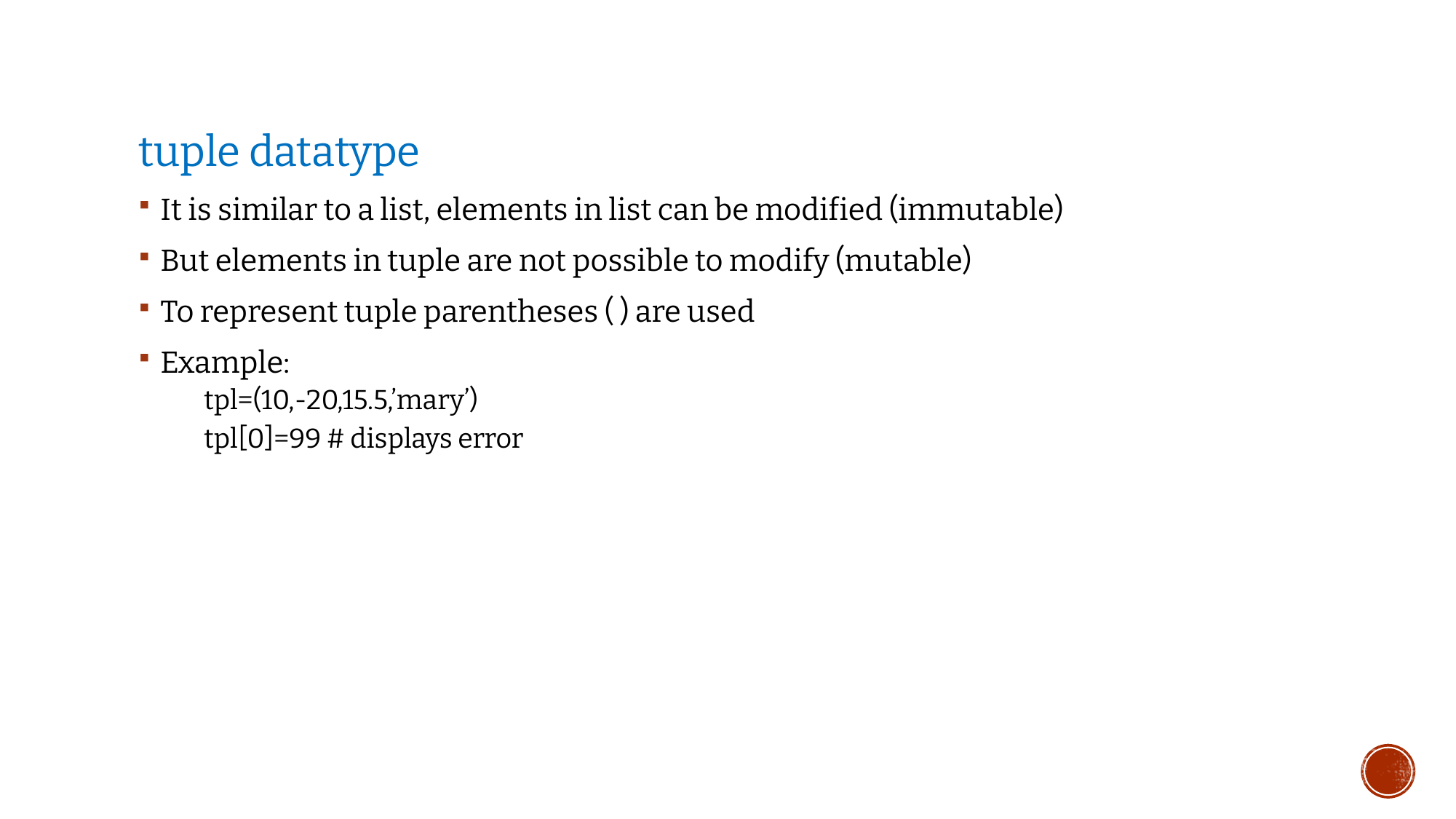

tuple datatype
It is similar to a list, elements in list can be modified (immutable)
But elements in tuple are not possible to modify (mutable)
To represent tuple parentheses ( ) are used
Example:
tpl=(10,-20,15.5,’mary’)
tpl[0]=99 # displays error